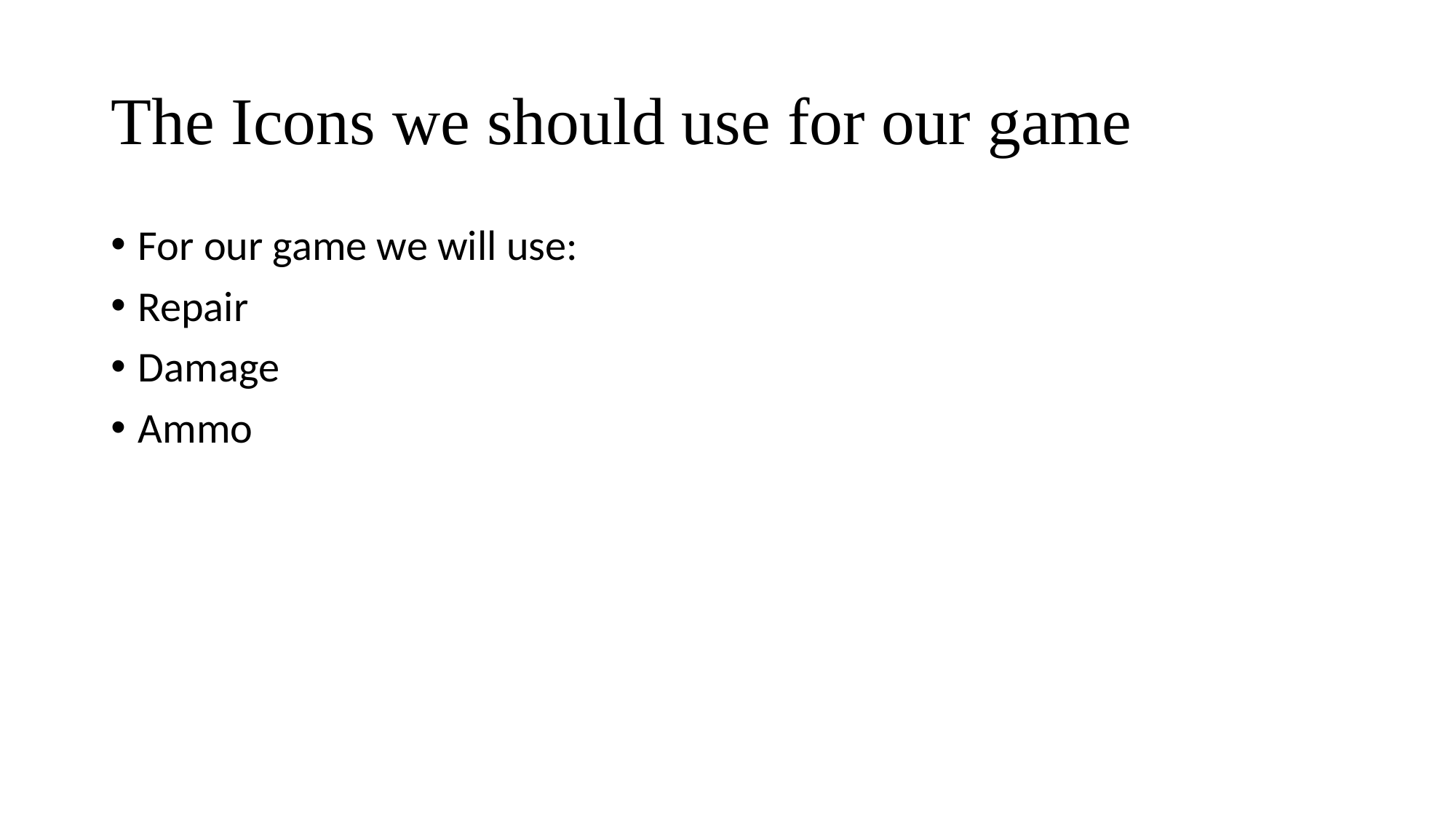

# The Icons we should use for our game
For our game we will use:
Repair
Damage
Ammo